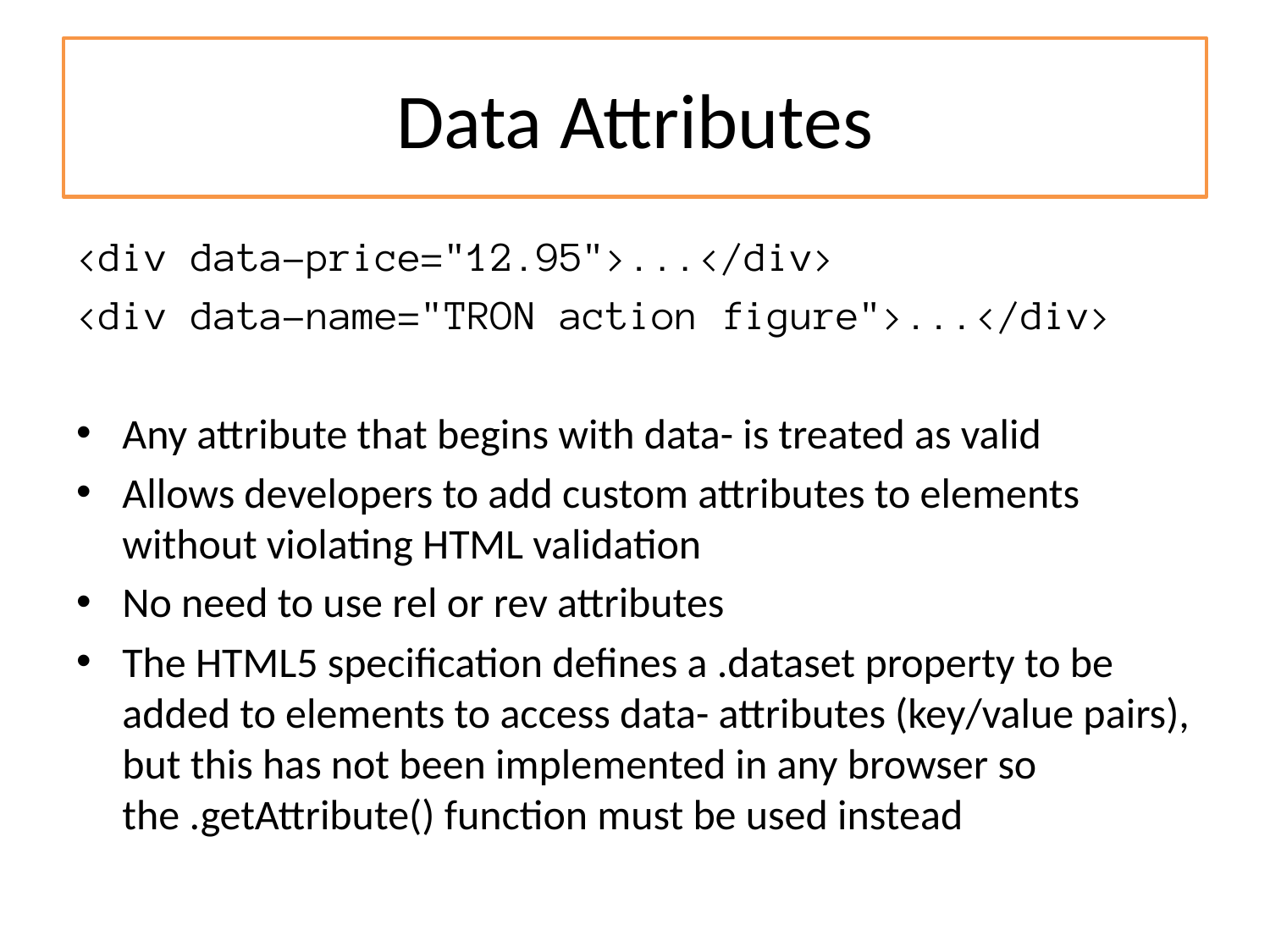

# Data Attributes
<div data-price="12.95">...</div>
<div data-name="TRON action figure">...</div>

Any attribute that begins with data- is treated as valid
Allows developers to add custom attributes to elements without violating HTML validation
No need to use rel or rev attributes
The HTML5 specification defines a .dataset property to be added to elements to access data- attributes (key/value pairs), but this has not been implemented in any browser so the .getAttribute() function must be used instead